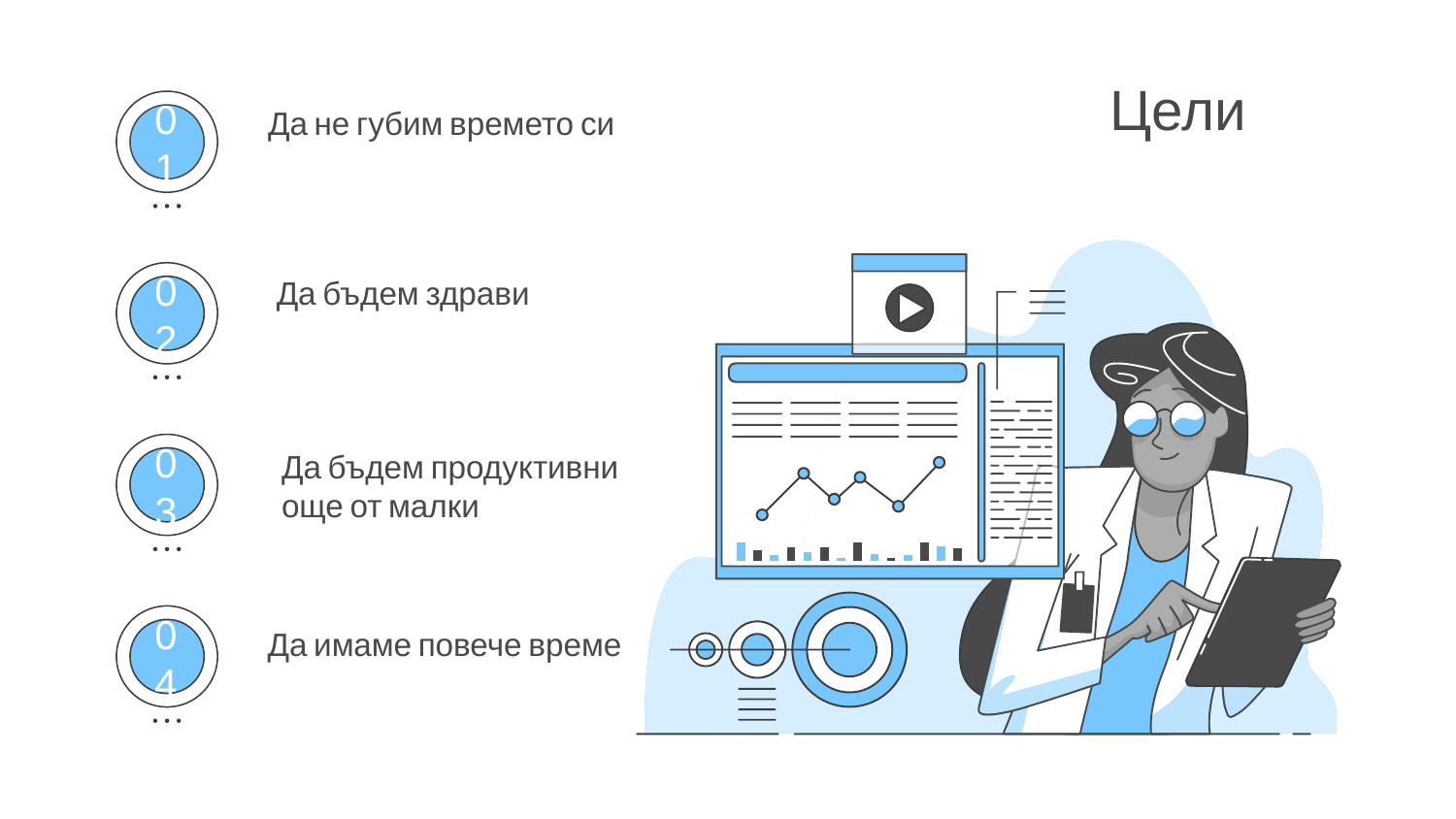

# Цели

Да не губим времето си

01

Да бъдем здрави

02

Да бъдем продуктивни още от малки

03

Да имаме повече време
04